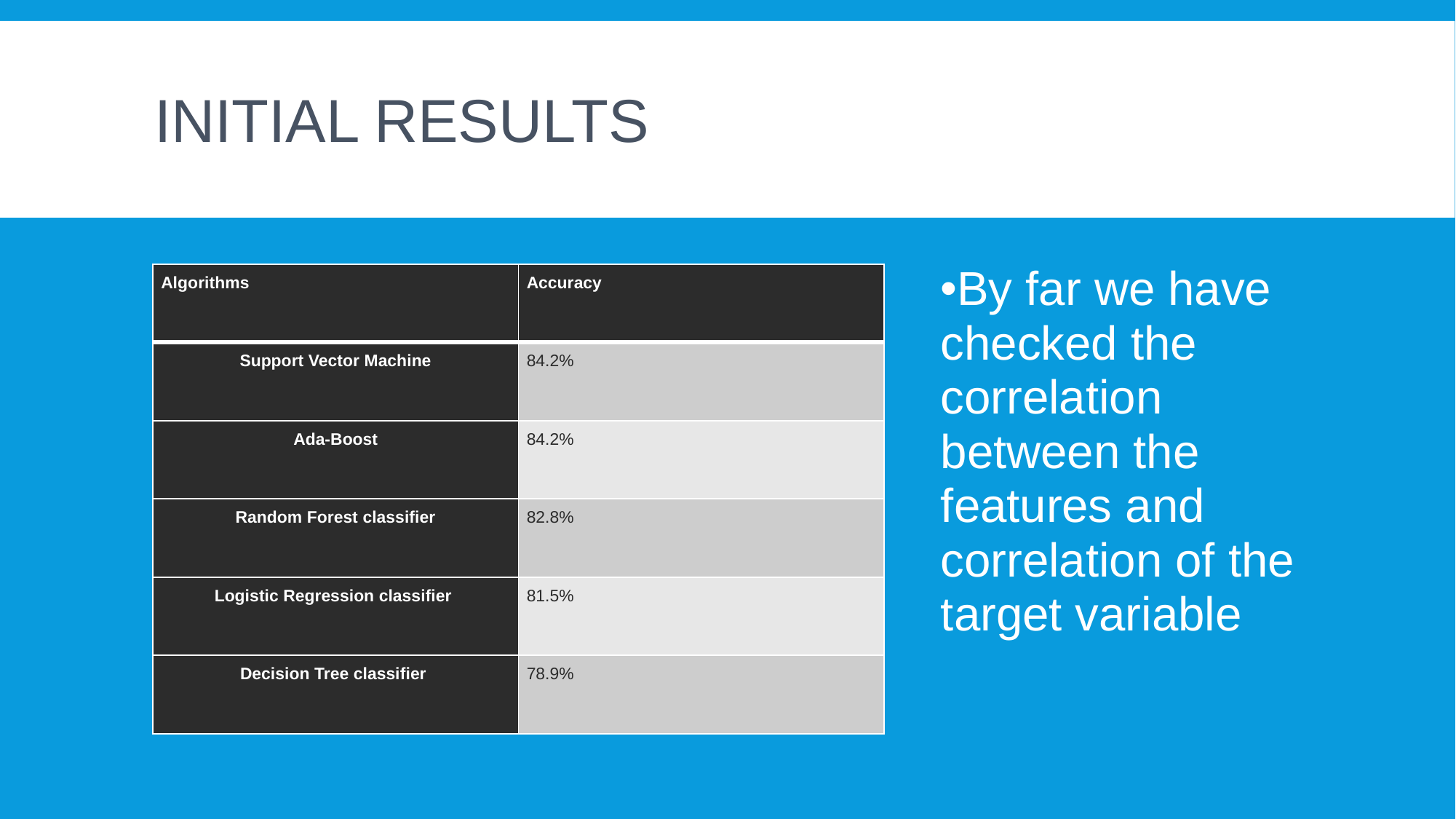

# INITIAL RESULTS
By far we have checked the correlation between the features and correlation of the target variable

| Algorithms | Accuracy |
| --- | --- |
| Support Vector Machine | 84.2% |
| Ada-Boost | 84.2% |
| Random Forest classifier | 82.8% |
| Logistic Regression classifier | 81.5% |
| Decision Tree classifier | 78.9% |